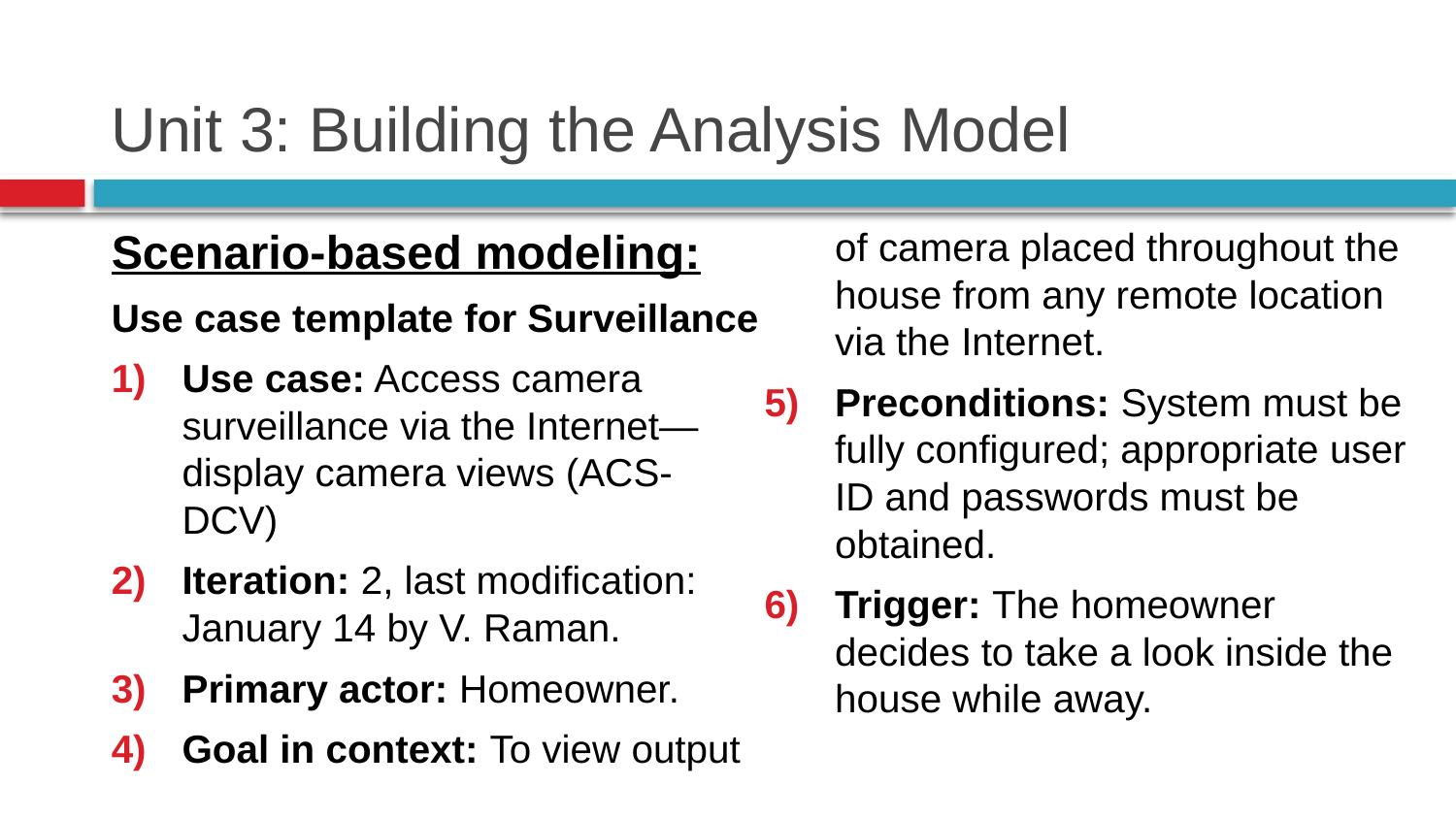

# Unit 3: Building the Analysis Model
Scenario-based modeling:
Use case template for Surveillance
Use case: Access camera surveillance via the Internet—display camera views (ACS-DCV)
Iteration: 2, last modification: January 14 by V. Raman.
Primary actor: Homeowner.
Goal in context: To view output of camera placed throughout the house from any remote location via the Internet.
Preconditions: System must be fully configured; appropriate user ID and passwords must be obtained.
Trigger: The homeowner decides to take a look inside the house while away.